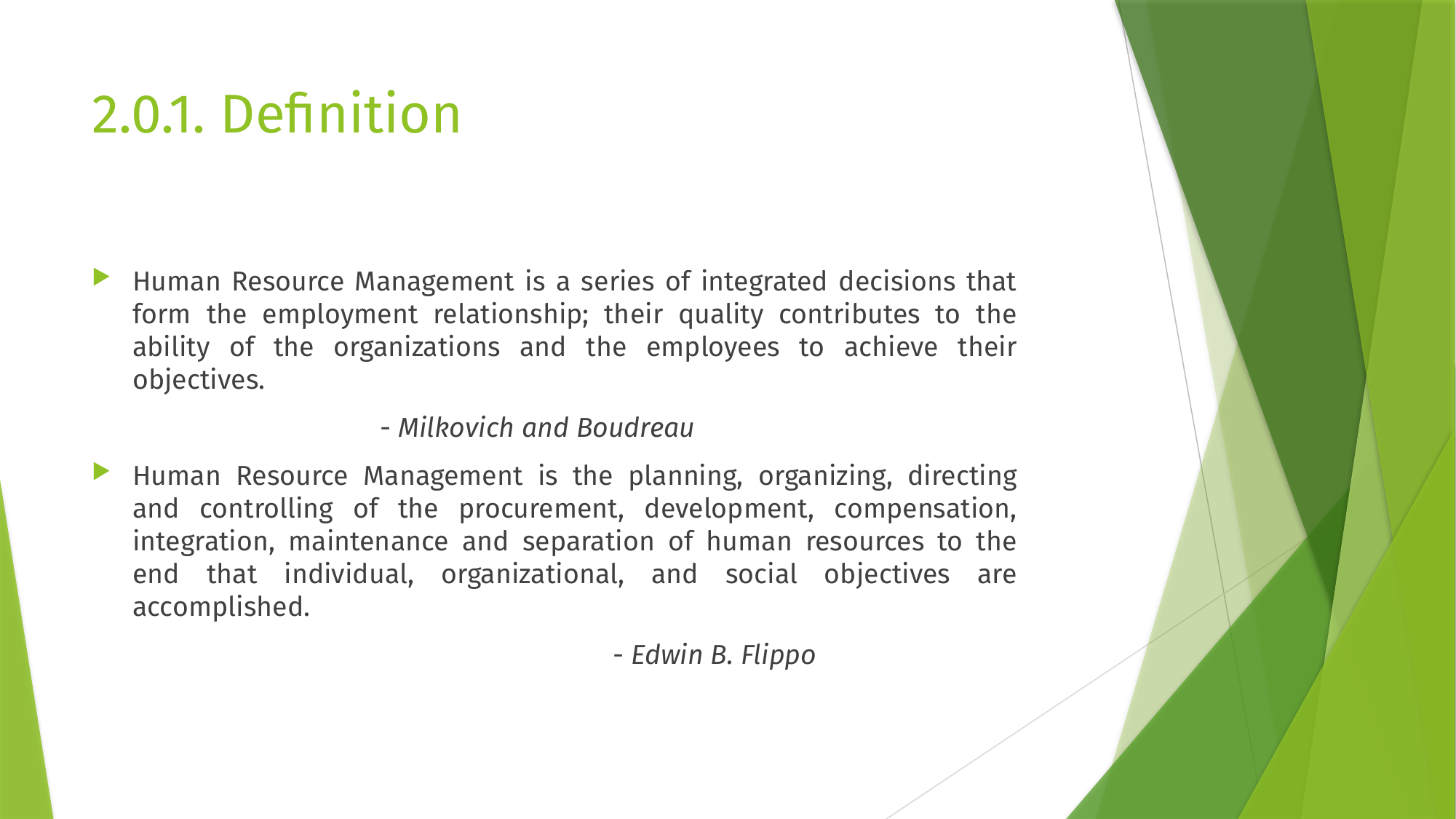

# 2.0.1. Definition
Human Resource Management is a series of integrated decisions that form the employment relationship; their quality contributes to the ability of the organizations and the employees to achieve their objectives.
			    - Milkovich and Boudreau
Human Resource Management is the planning, organizing, directing and controlling of the procurement, development, compensation, integration, maintenance and separation of human resources to the end that individual, organizational, and social objectives are accomplished.
					      - Edwin B. Flippo